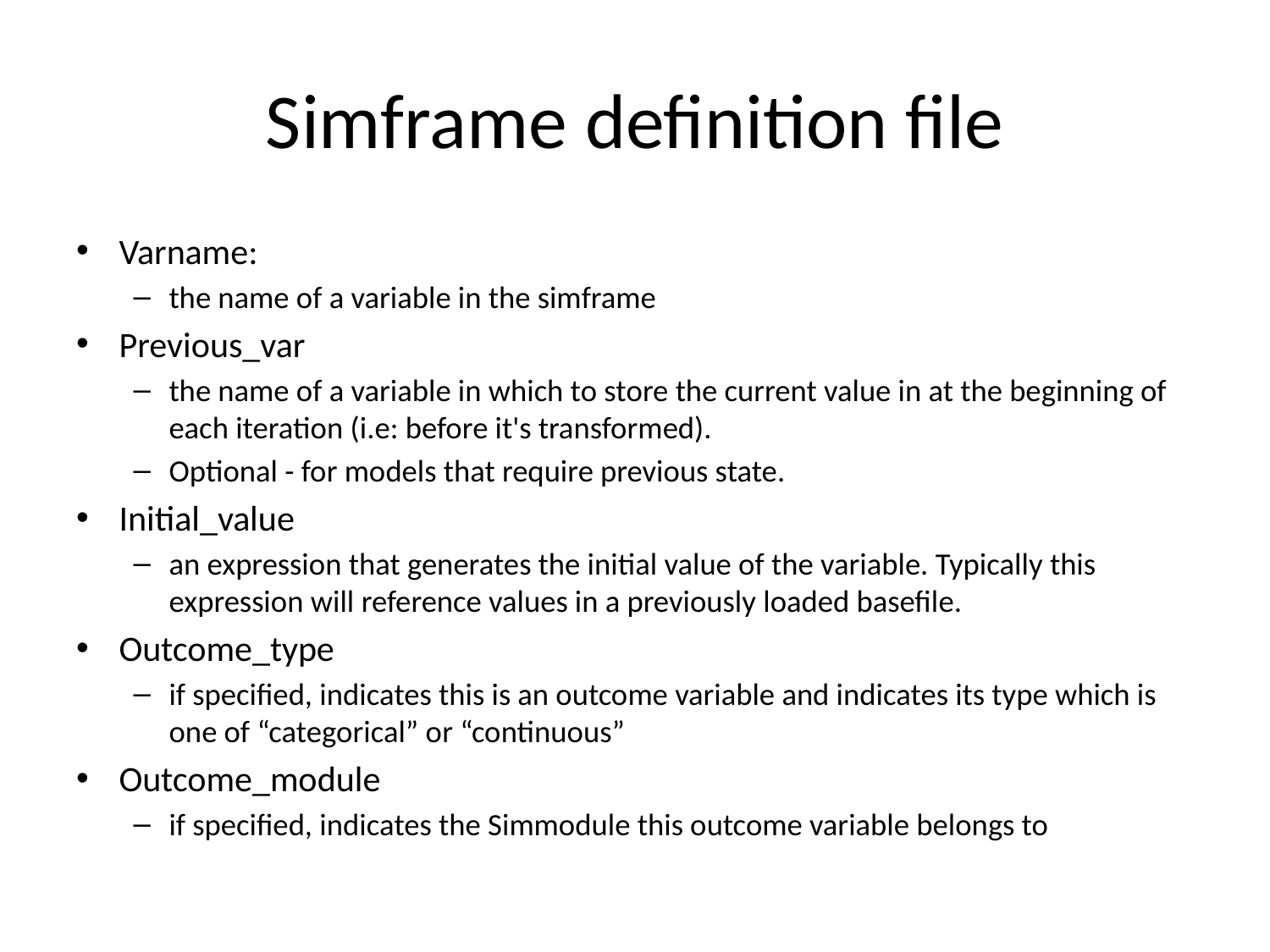

# Simframe definition file
Varname:
the name of a variable in the simframe
Previous_var
the name of a variable in which to store the current value in at the beginning of each iteration (i.e: before it's transformed).
Optional - for models that require previous state.
Initial_value
an expression that generates the initial value of the variable. Typically this expression will reference values in a previously loaded basefile.
Outcome_type
if specified, indicates this is an outcome variable and indicates its type which is one of “categorical” or “continuous”
Outcome_module
if specified, indicates the Simmodule this outcome variable belongs to